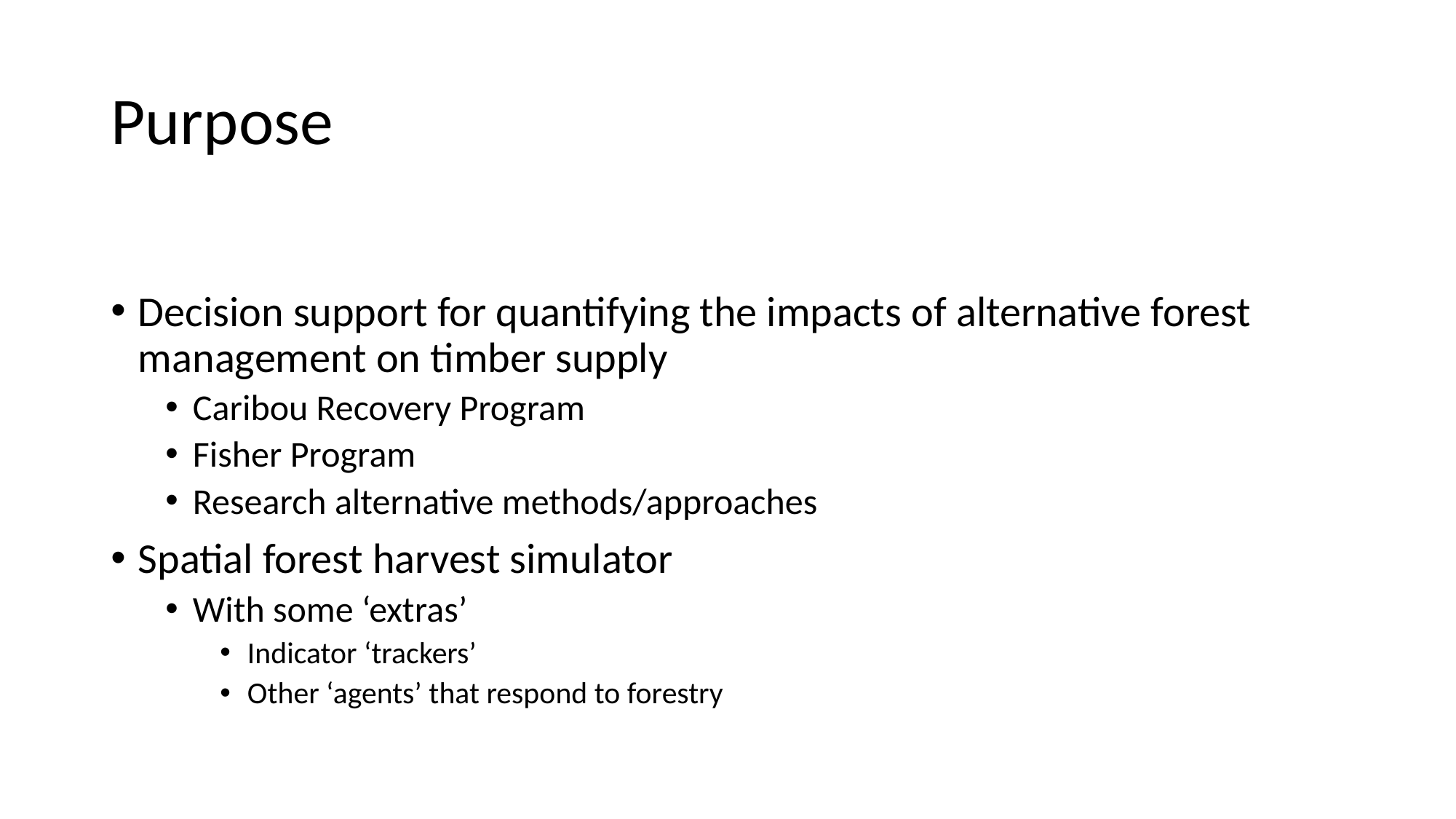

# Purpose

Decision support for quantifying the impacts of alternative forest management on timber supply
Caribou Recovery Program
Fisher Program
Research alternative methods/approaches
Spatial forest harvest simulator
With some ‘extras’
Indicator ‘trackers’
Other ‘agents’ that respond to forestry